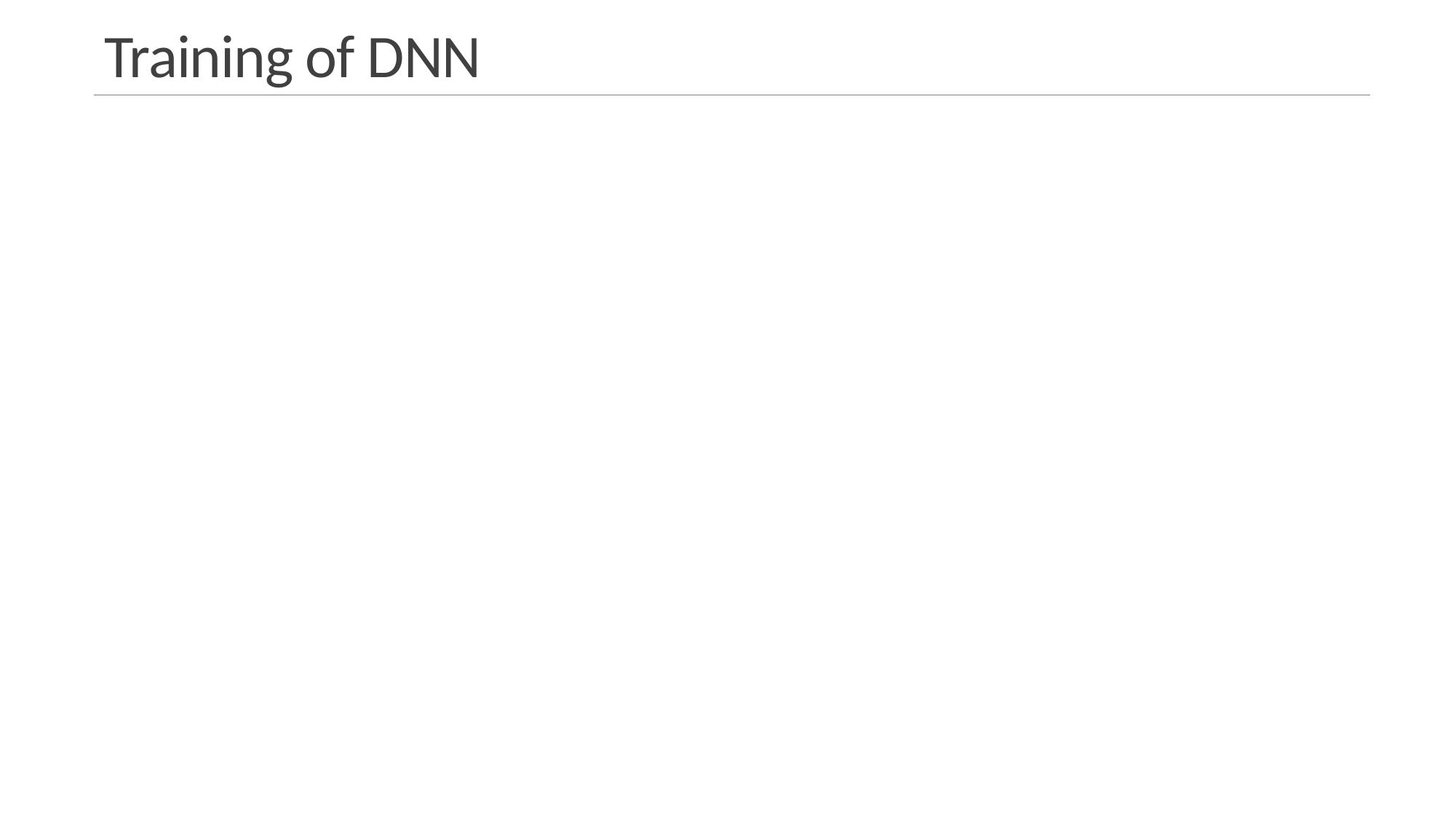

# Training of DNN

12/6/2023
Human Computer Interaction
3